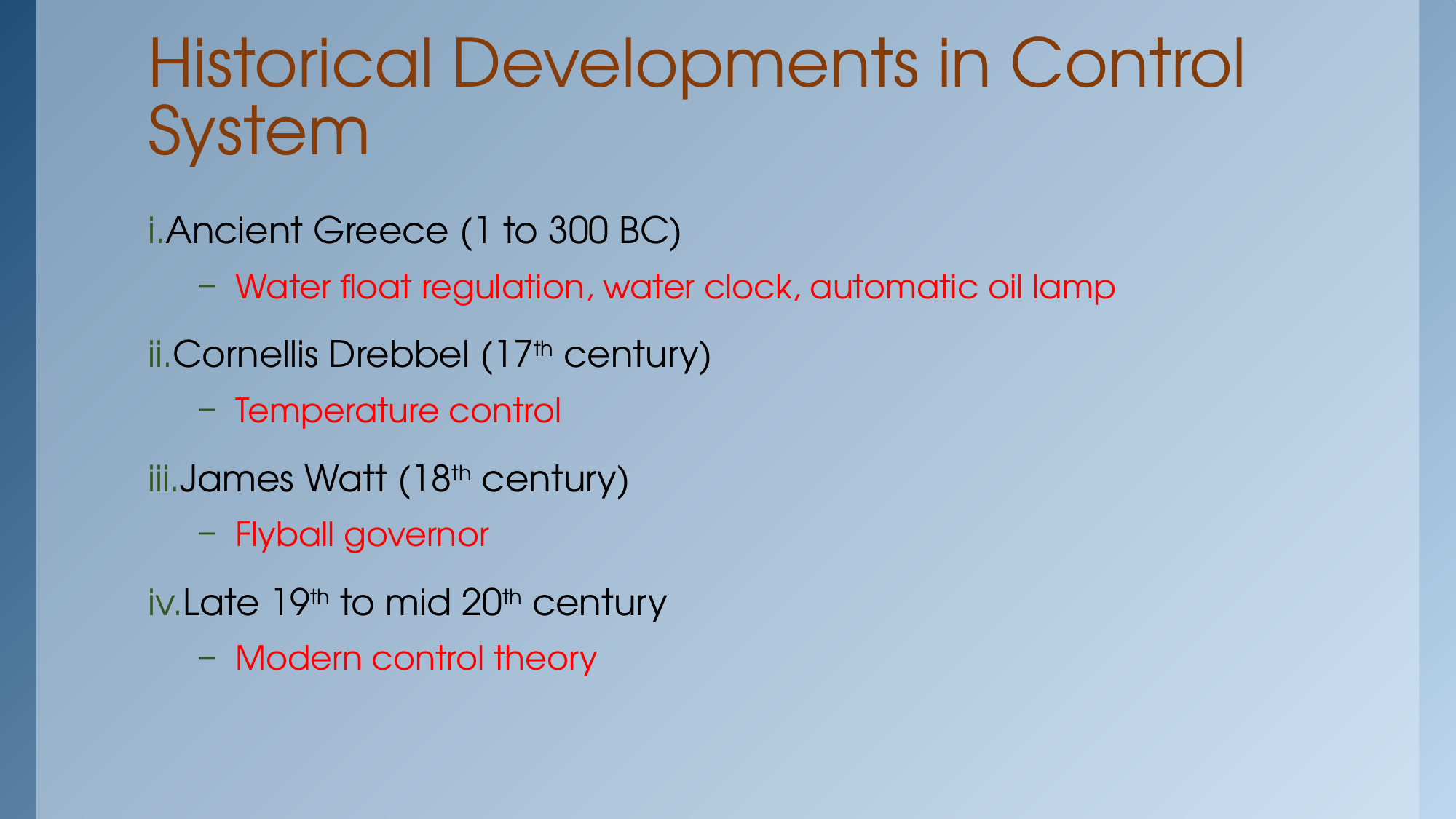

# Historical Developments in Control System
Ancient Greece (1 to 300 BC)
Water float regulation, water clock, automatic oil lamp
Cornellis Drebbel (17th century)
Temperature control
James Watt (18th century)
Flyball governor
Late 19th to mid 20th century
Modern control theory